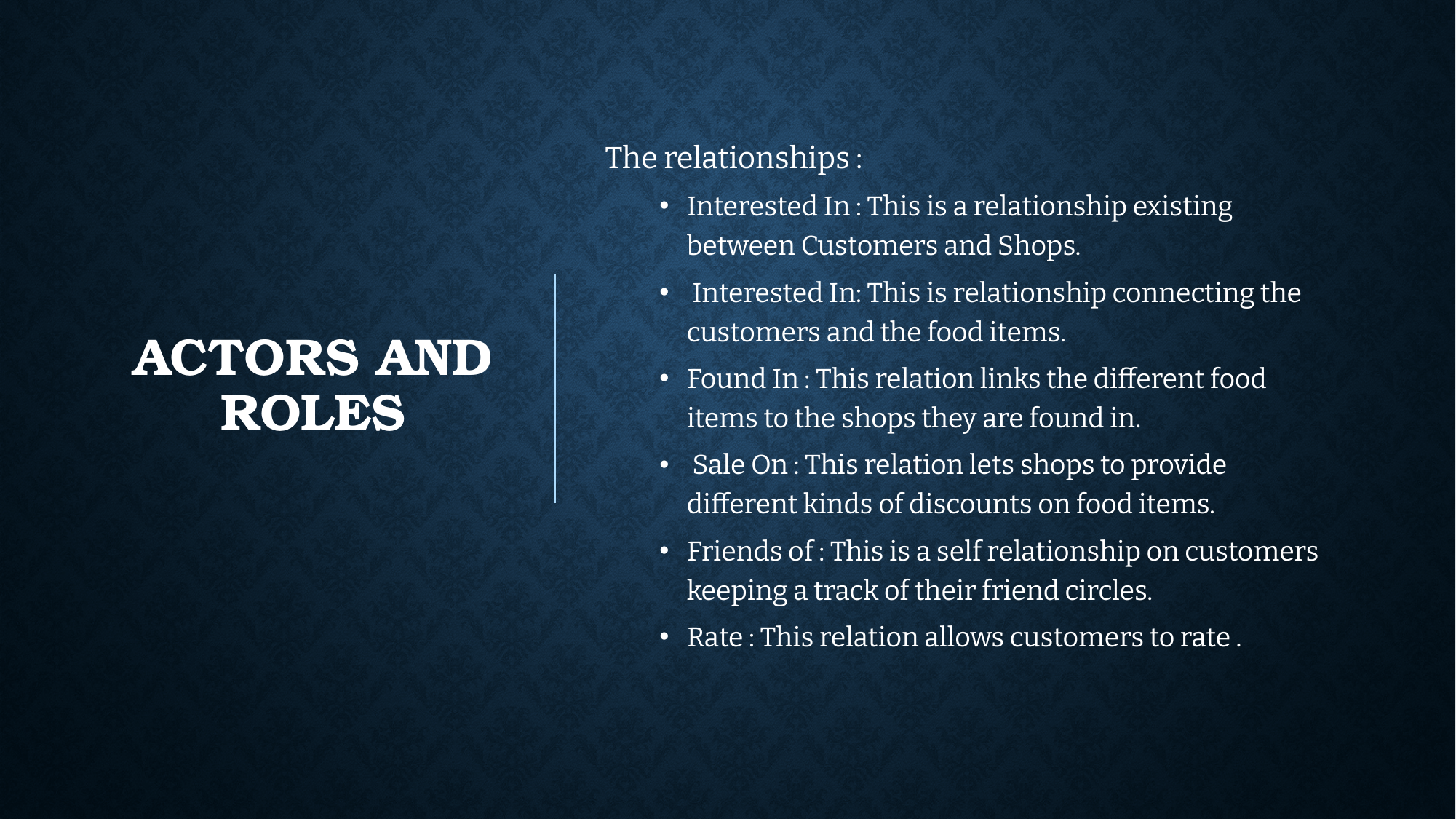

# ACTORS AND ROLES
The relationships :
Interested In : This is a relationship existing between Customers and Shops.
 Interested In: This is relationship connecting the customers and the food items.
Found In : This relation links the different food items to the shops they are found in.
 Sale On : This relation lets shops to provide different kinds of discounts on food items.
Friends of : This is a self relationship on customers keeping a track of their friend circles.
Rate : This relation allows customers to rate .